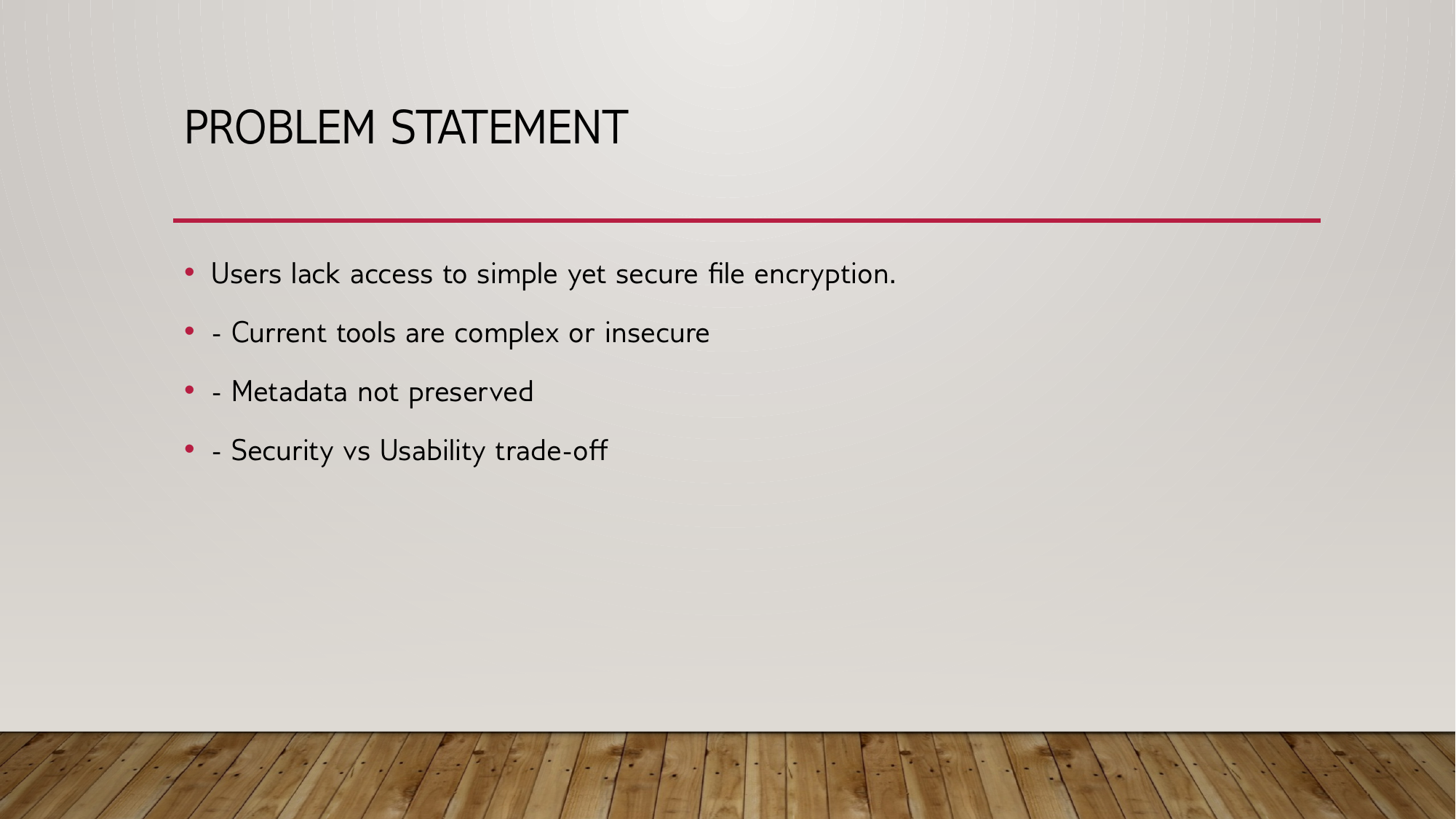

# Problem Statement
Users lack access to simple yet secure file encryption.
- Current tools are complex or insecure
- Metadata not preserved
- Security vs Usability trade-off